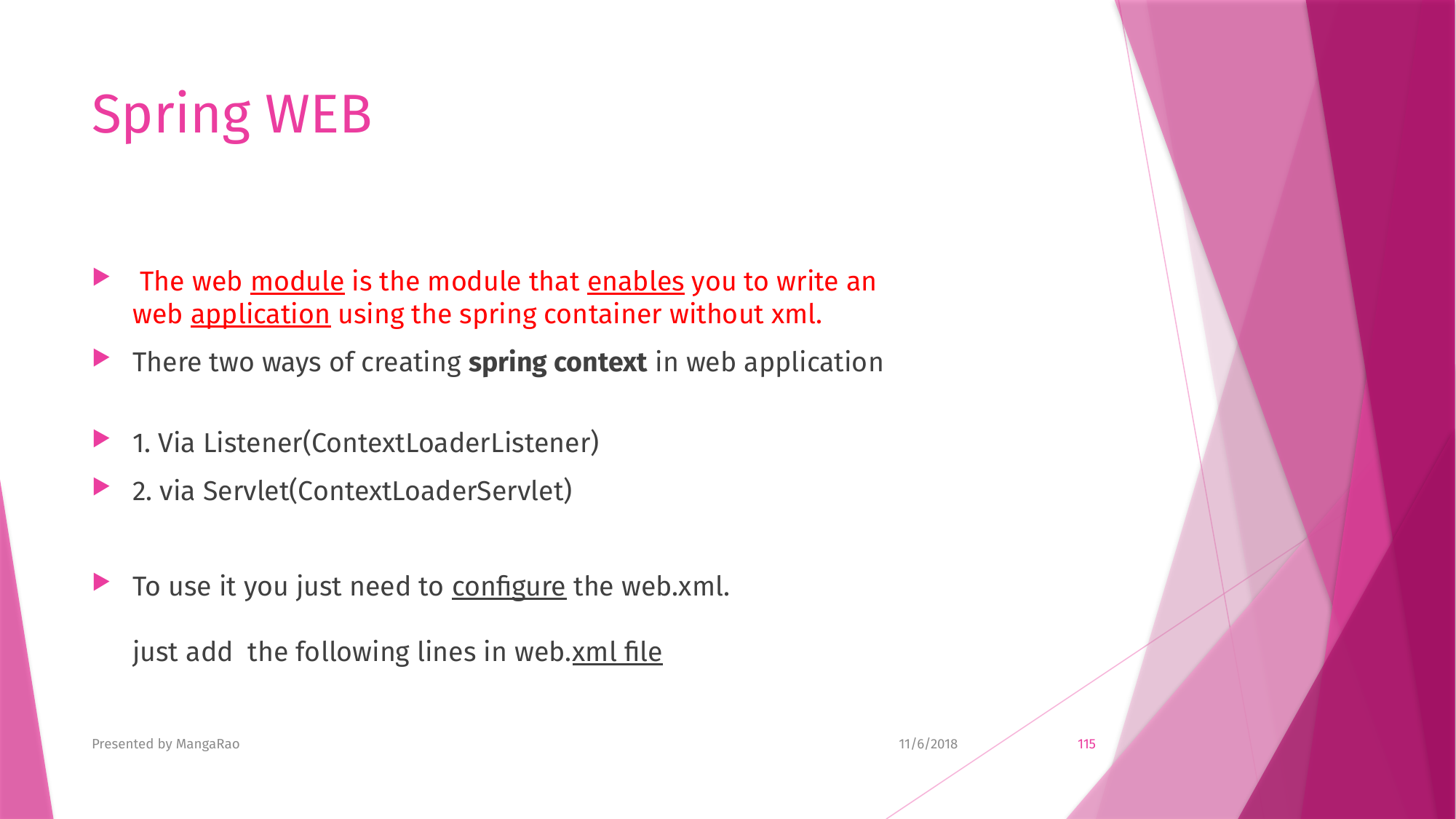

# Spring WEB
 The web module is the module that enables you to write an web application using the spring container without xml.
There two ways of creating spring context in web application
1. Via Listener(ContextLoaderListener)
2. via Servlet(ContextLoaderServlet)

To use it you just need to configure the web.xml.
just add  the following lines in web.xml file
Presented by MangaRao
11/6/2018
115